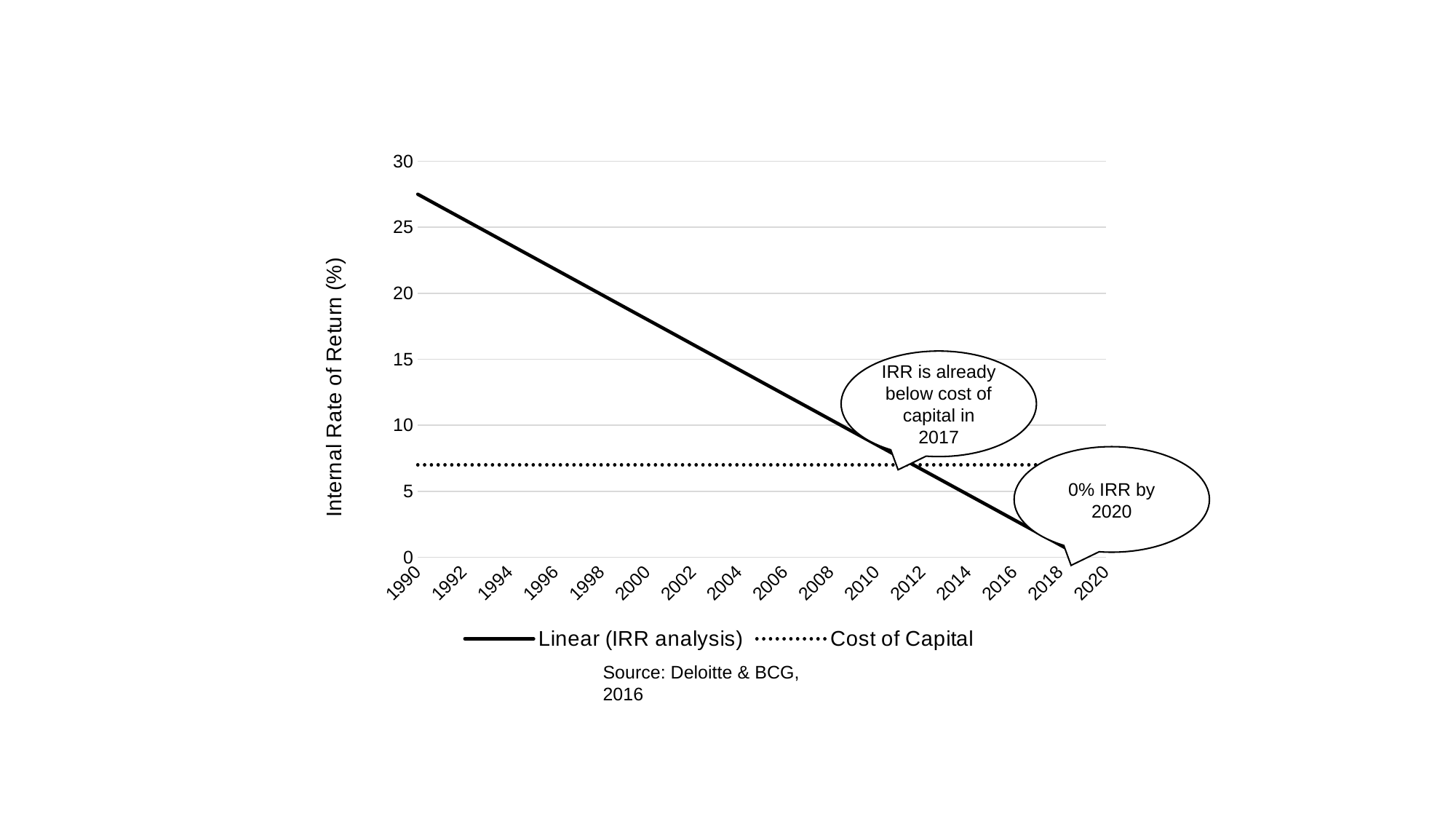

### Chart

| Category | Linear (IRR analysis) | Cost of Capital |
|---|---|---|
| 1990.0 | 27.5 | 7.0 |
| 1991.0 | 26.55172413793102 | 7.0 |
| 1992.0 | 25.60344827586207 | 7.0 |
| 1993.0 | 24.65517241379311 | 7.0 |
| 1994.0 | 23.70689655172414 | 7.0 |
| 1995.0 | 22.75862068965517 | 7.0 |
| 1996.0 | 21.81034482758621 | 7.0 |
| 1997.0 | 20.86206896551725 | 7.0 |
| 1998.0 | 19.91379310344828 | 7.0 |
| 1999.0 | 18.96551724137922 | 7.0 |
| 2000.0 | 18.01724137931036 | 7.0 |
| 2001.0 | 17.06896551724139 | 7.0 |
| 2002.0 | 16.12068965517243 | 7.0 |
| 2003.0 | 15.17241379310346 | 7.0 |
| 2004.0 | 14.22413793103449 | 7.0 |
| 2005.0 | 13.27586206896553 | 7.0 |
| 2006.0 | 12.32758620689656 | 7.0 |
| 2007.0 | 11.3793103448276 | 7.0 |
| 2008.0 | 10.43103448275863 | 7.0 |
| 2009.0 | 9.48275862068967 | 7.0 |
| 2010.0 | 8.5344827586207 | 7.0 |
| 2011.0 | 7.586206896551732 | 7.0 |
| 2012.0 | 6.637931034482767 | 7.0 |
| 2013.0 | 5.689655172413802 | 7.0 |
| 2014.0 | 4.74137931034484 | 7.0 |
| 2015.0 | 3.793103448275871 | 7.0 |
| 2016.0 | 2.844827586206906 | 7.0 |
| 2017.0 | 1.89655172413794 | 7.0 |
| 2018.0 | 0.948275862068975 | 7.0 |
| 2019.0 | 9.10382880192639e-15 | 7.0 |
| 2020.0 | None | 7.0 |
IRR is already below cost of capital in 2017
0% IRR by 2020
Source: Deloitte & BCG, 2016